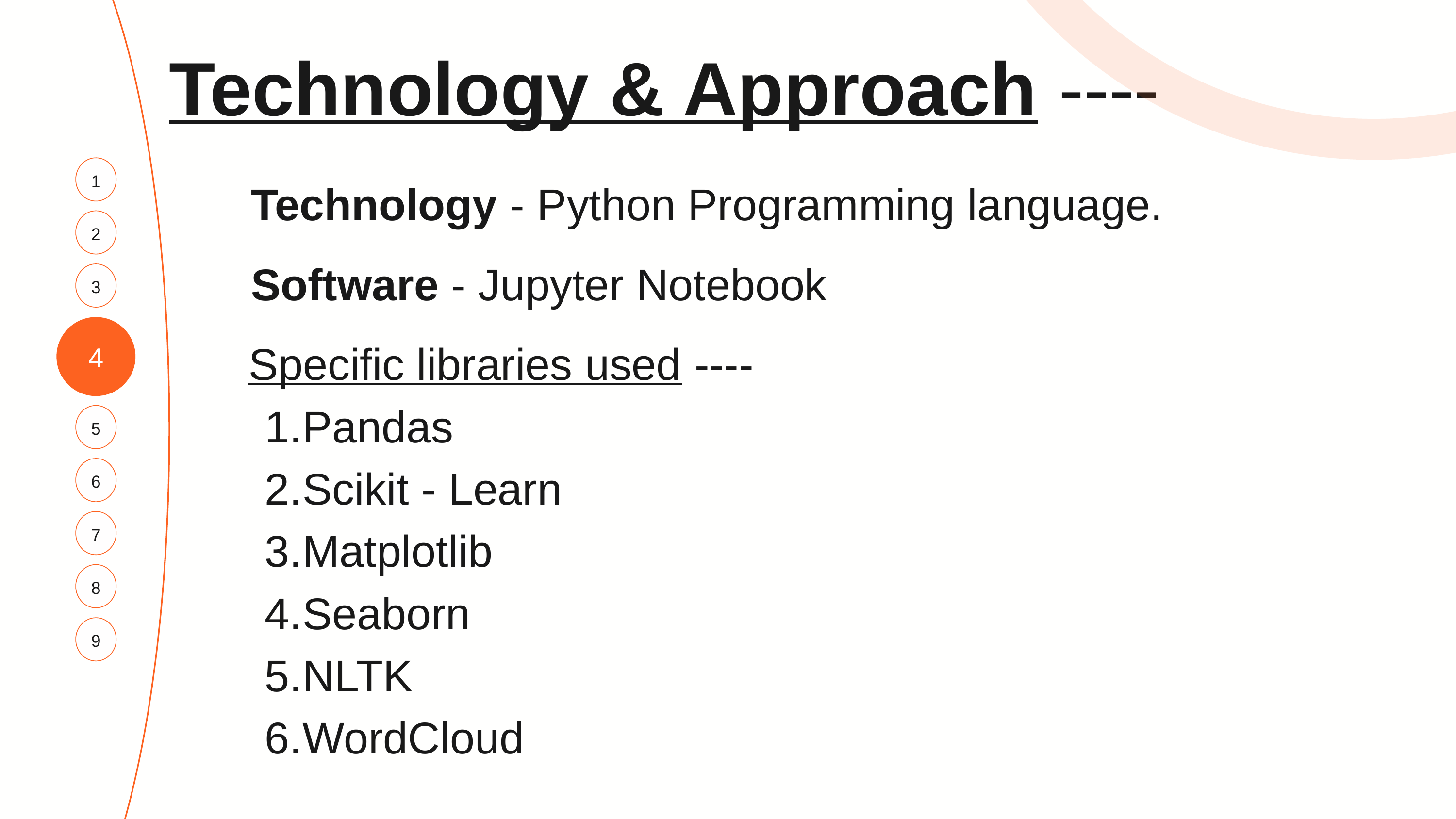

Technology & Approach ----

1
Technology - Python Programming language.

2
Software - Jupyter Notebook

3

4
Specific libraries used ----
Pandas
Scikit - Learn
Matplotlib
Seaborn
NLTK
WordCloud

5

6

7

8

9